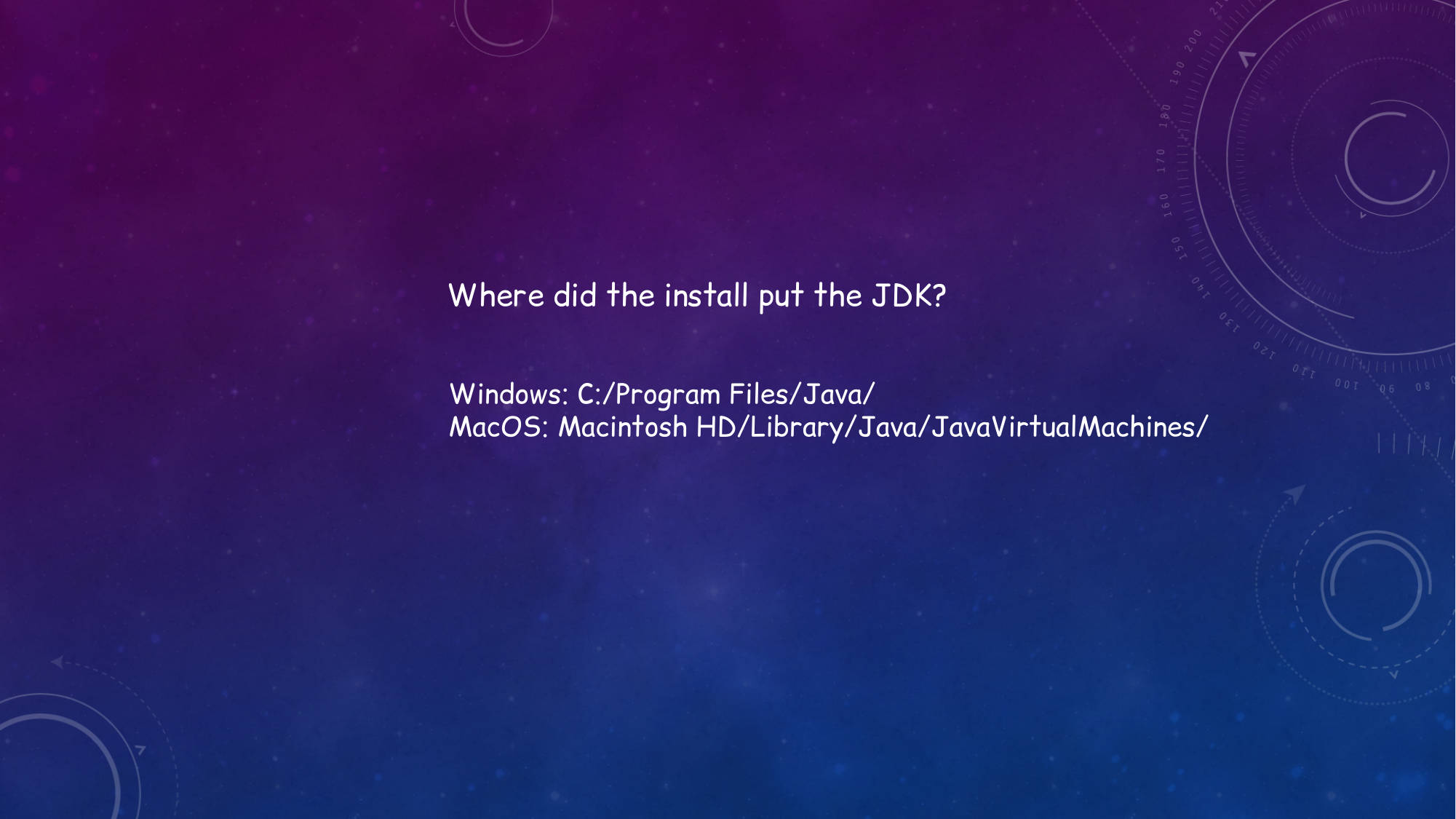

Where did the install put the JDK?
Windows: C:/Program Files/Java/
MacOS: Macintosh HD/Library/Java/JavaVirtualMachines/